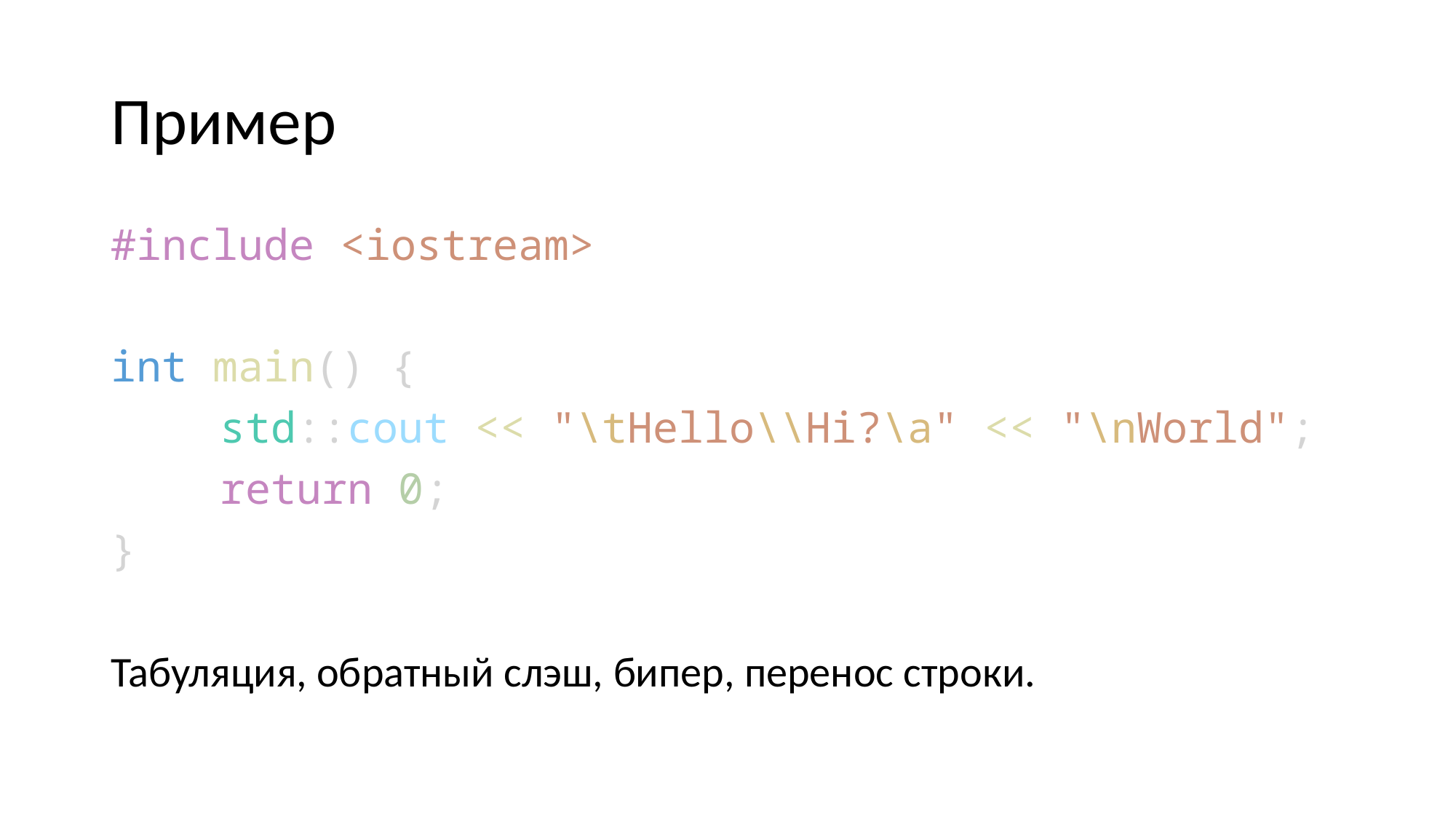

# Пример
#include <iostream>

int main() {
	std::cout << "\tHello\\Hi?\a" << "\nWorld";
	return 0;
}

Табуляция, обратный слэш, бипер, перенос строки.